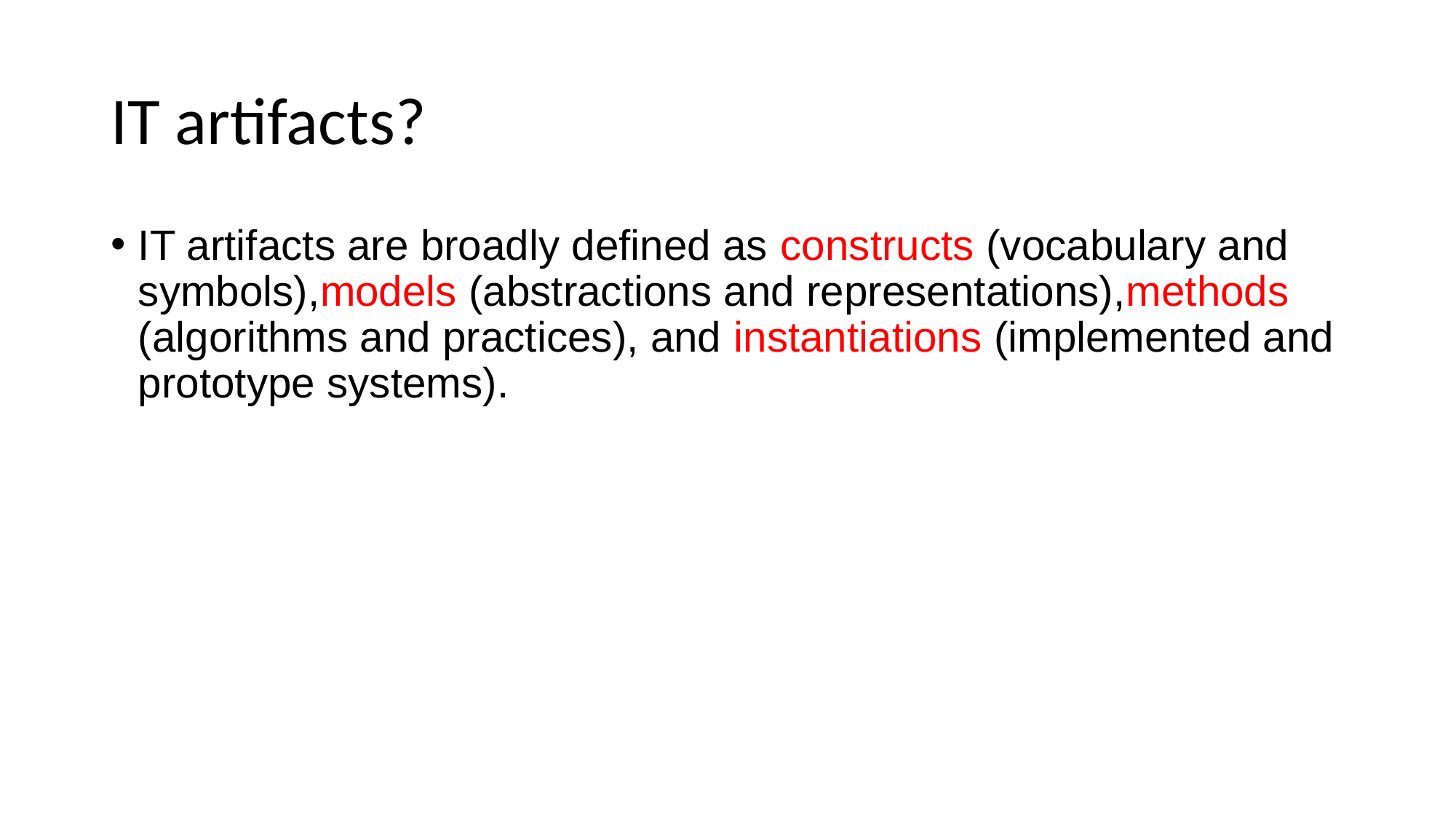

# IT artifacts?
IT artifacts are broadly defined as constructs (vocabulary and symbols),models (abstractions and representations),methods (algorithms and practices), and instantiations (implemented and prototype systems).